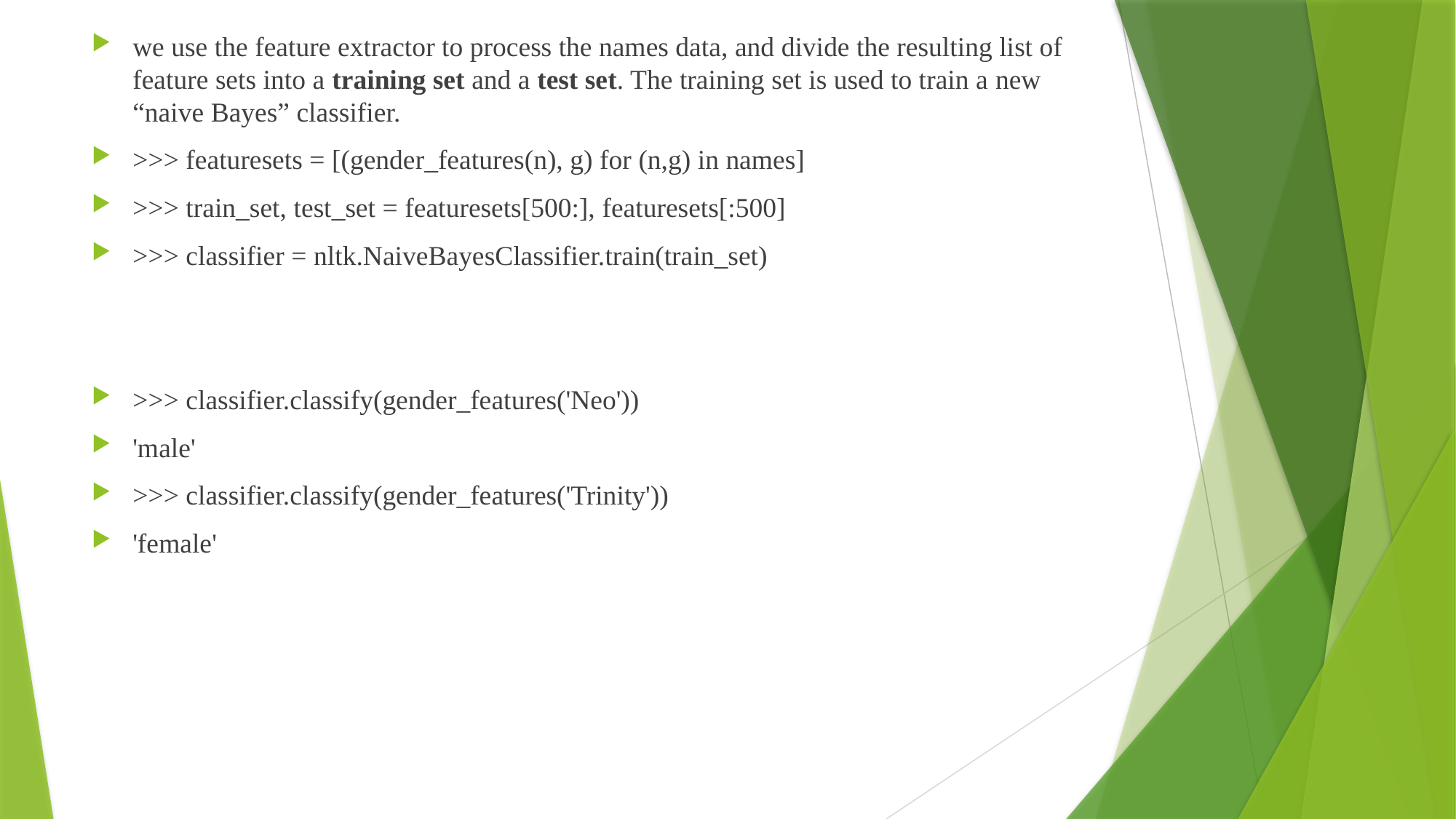

we use the feature extractor to process the names data, and divide the resulting list of feature sets into a training set and a test set. The training set is used to train a new “naive Bayes” classifier.
>>> featuresets = [(gender_features(n), g) for (n,g) in names]
>>> train_set, test_set = featuresets[500:], featuresets[:500]
>>> classifier = nltk.NaiveBayesClassifier.train(train_set)

>>> classifier.classify(gender_features('Neo'))
'male'
>>> classifier.classify(gender_features('Trinity'))
'female'